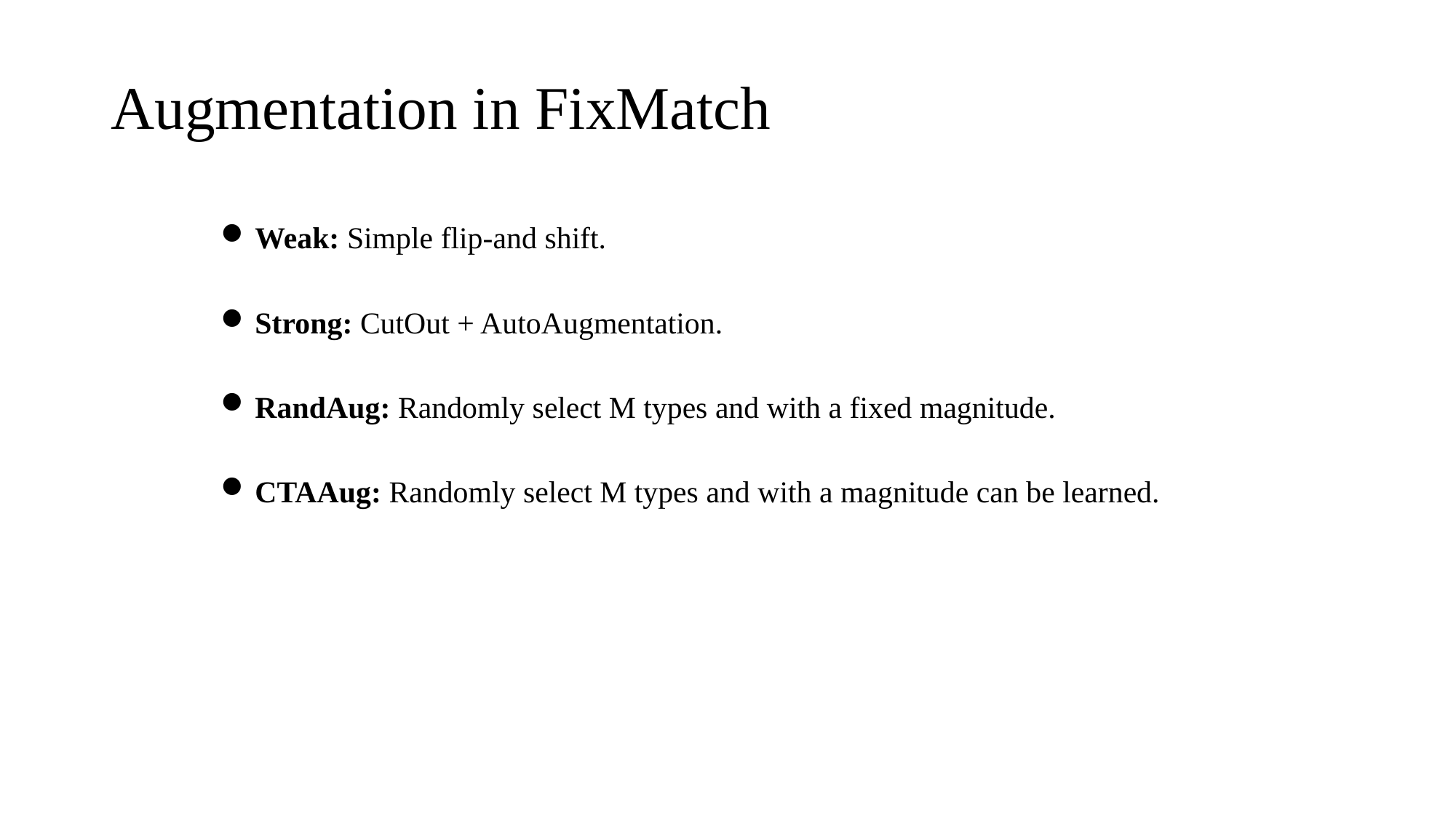

# Augmentation in FixMatch

Weak: Simple flip-and shift.
Strong: CutOut + AutoAugmentation.
RandAug: Randomly select M types and with a fixed magnitude.
CTAAug: Randomly select M types and with a magnitude can be learned.